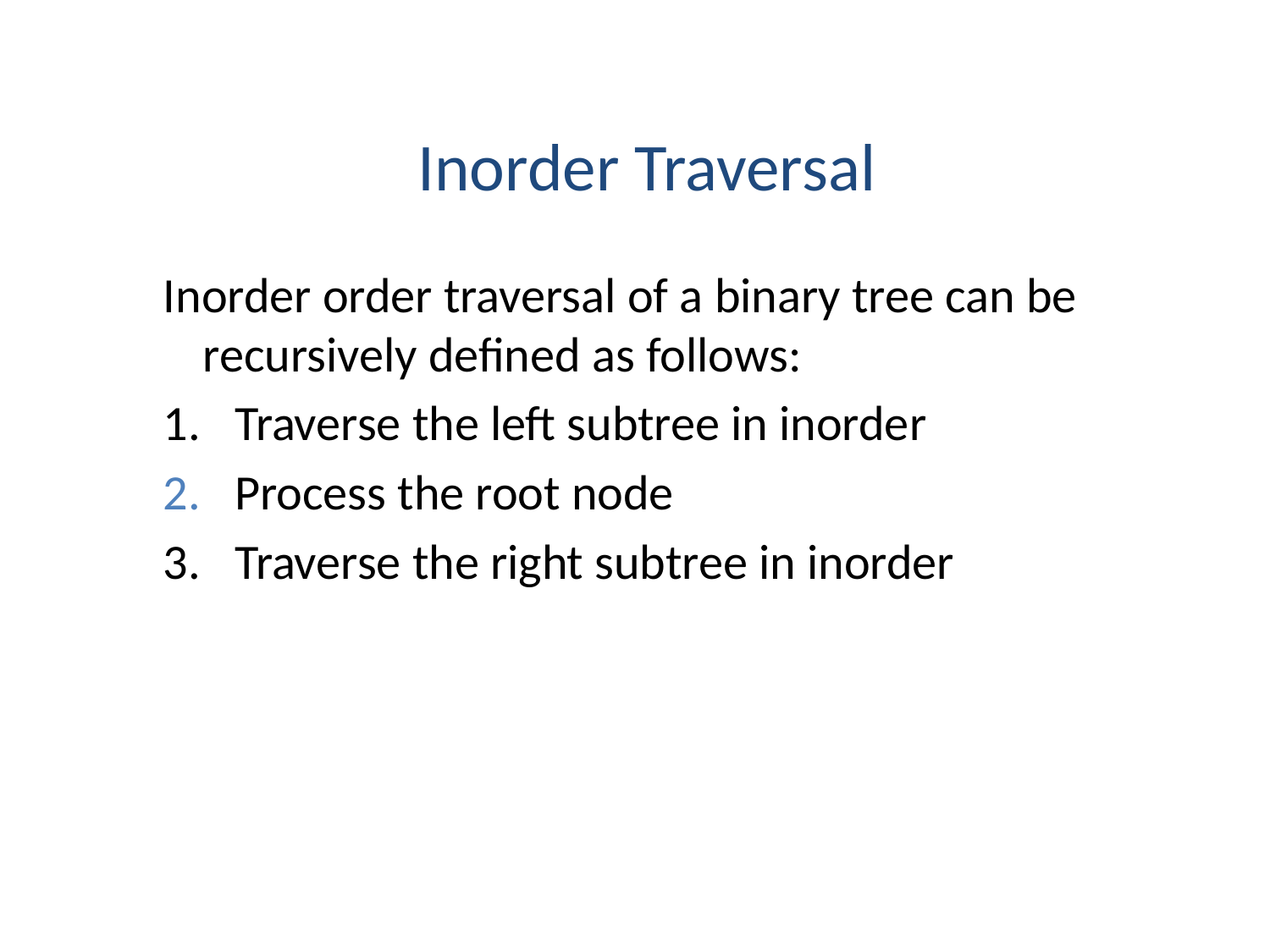

Inorder Traversal
Inorder order traversal of a binary tree can be recursively defined as follows:
1.	Traverse the left subtree in inorder
Process the root node
3.	Traverse the right subtree in inorder